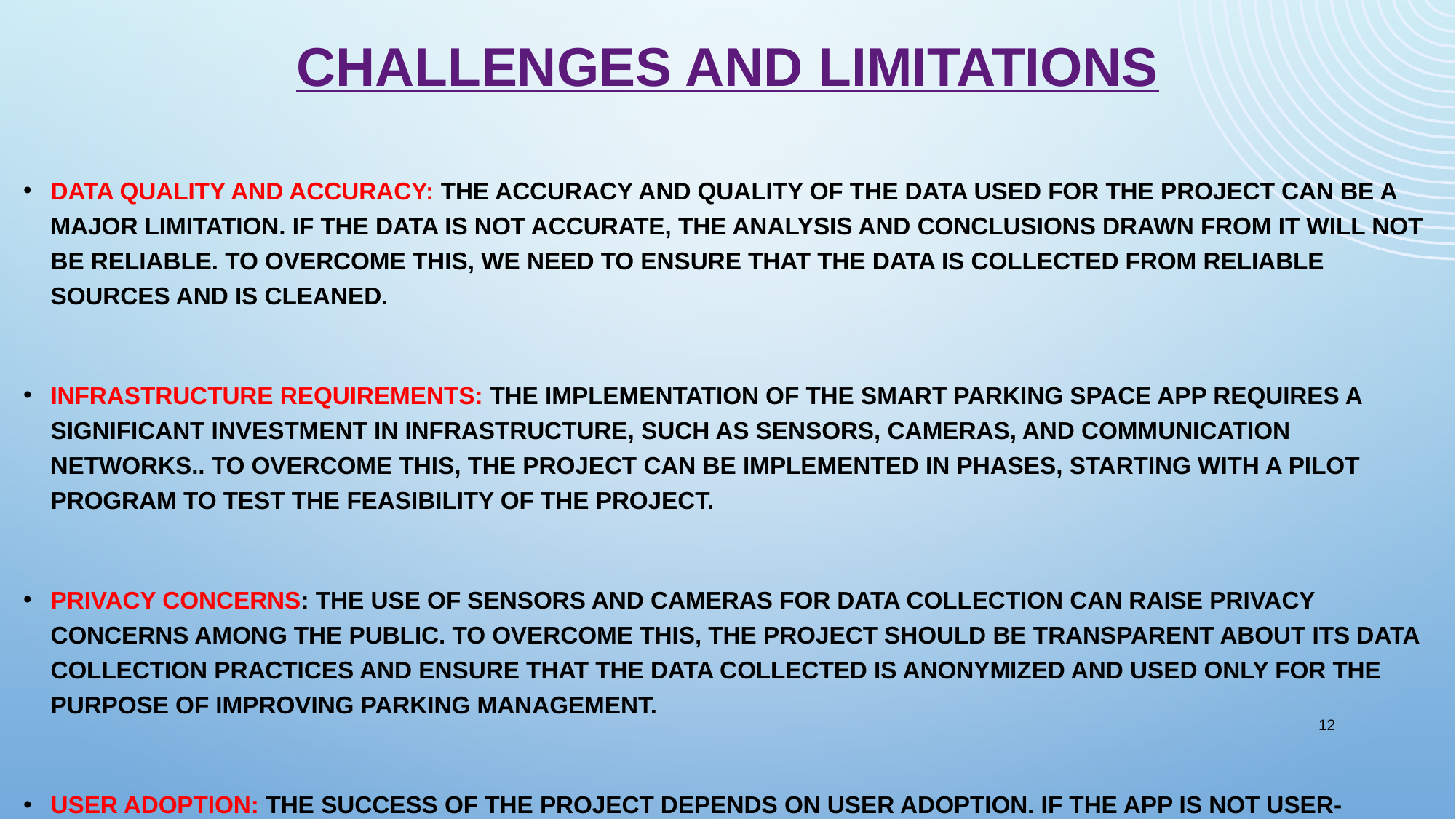

# challenges and limitations

Data quality and accuracy: The accuracy and quality of the data used for the project can be a major limitation. If the data is not accurate, the analysis and conclusions drawn from it will not be reliable. To overcome this, we need to ensure that the data is collected from reliable sources and is cleaned.

Infrastructure requirements: The implementation of the smart parking space app requires a significant investment in infrastructure, such as sensors, cameras, and communication networks.. To overcome this, the project can be implemented in phases, starting with a pilot program to test the feasibility of the project.

Privacy concerns: The use of sensors and cameras for data collection can raise privacy concerns among the public. To overcome this, the project should be transparent about its data collection practices and ensure that the data collected is anonymized and used only for the purpose of improving parking management.

User adoption: The success of the project depends on user adoption. If the app is not user-friendly and does not provide clear benefits to users, they may not use it. To overcome this, the app should be designed to be user-friendly and provide clear benefits, such as time and cost savings for users
12